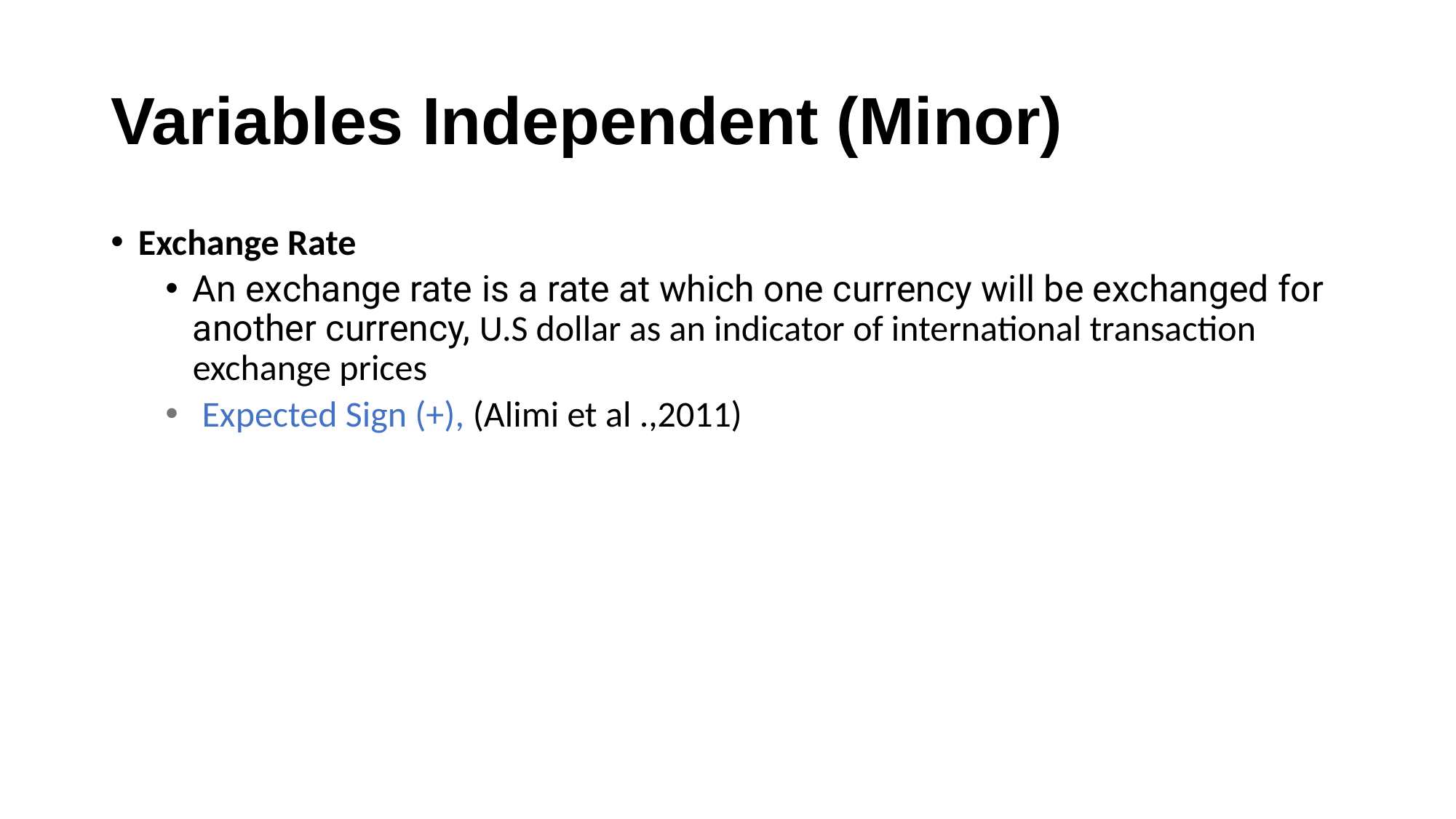

# Variables Independent (Minor)
Exchange Rate
An exchange rate is a rate at which one currency will be exchanged for another currency, U.S dollar as an indicator of international transaction exchange prices
 Expected Sign (+), (Alimi et al .,2011)